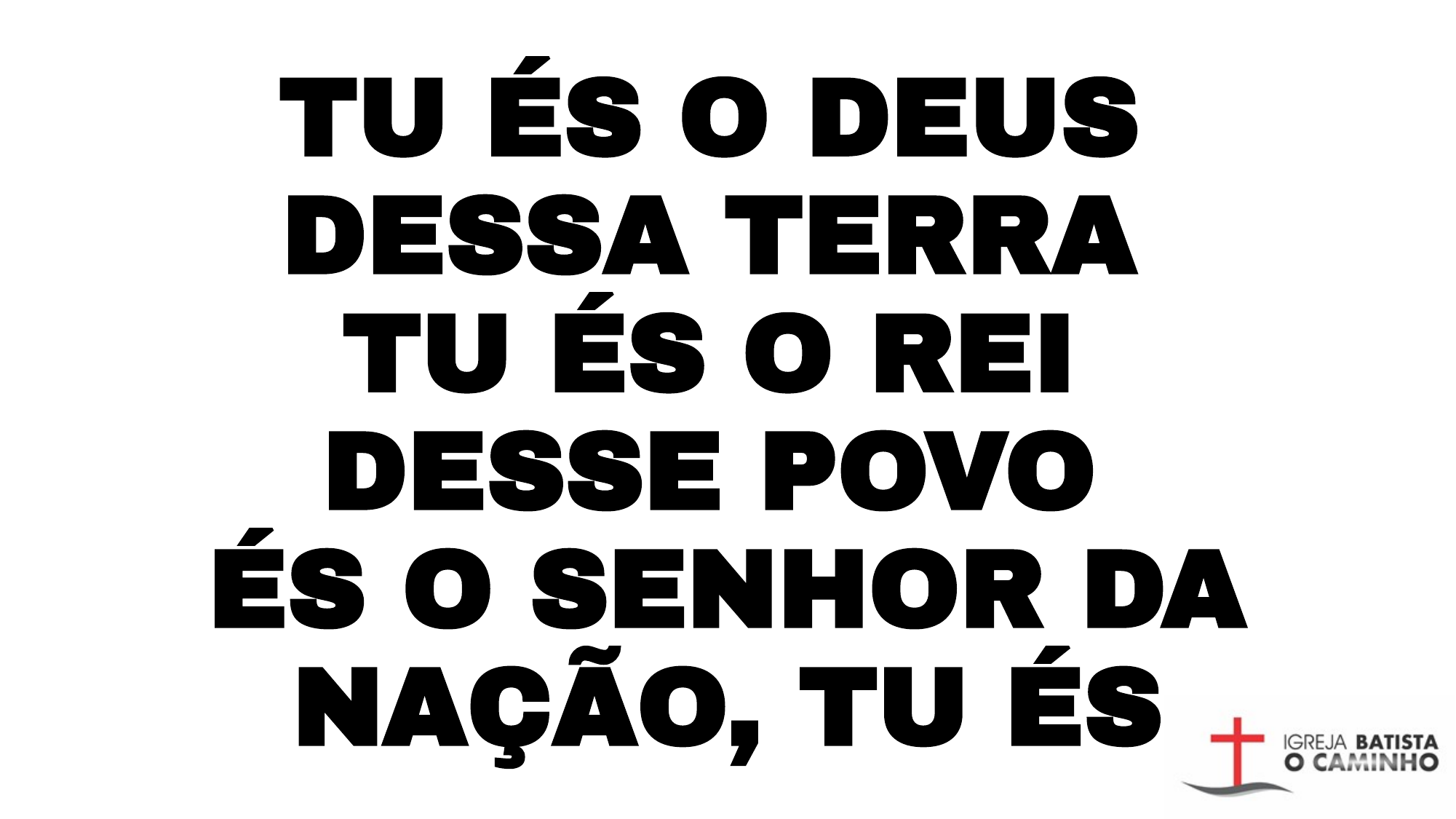

# TU ÉS O DEUS DESSA TERRA TU ÉS O REI DESSE POVO ÉS O SENHOR DA NAÇão, TU ÉS